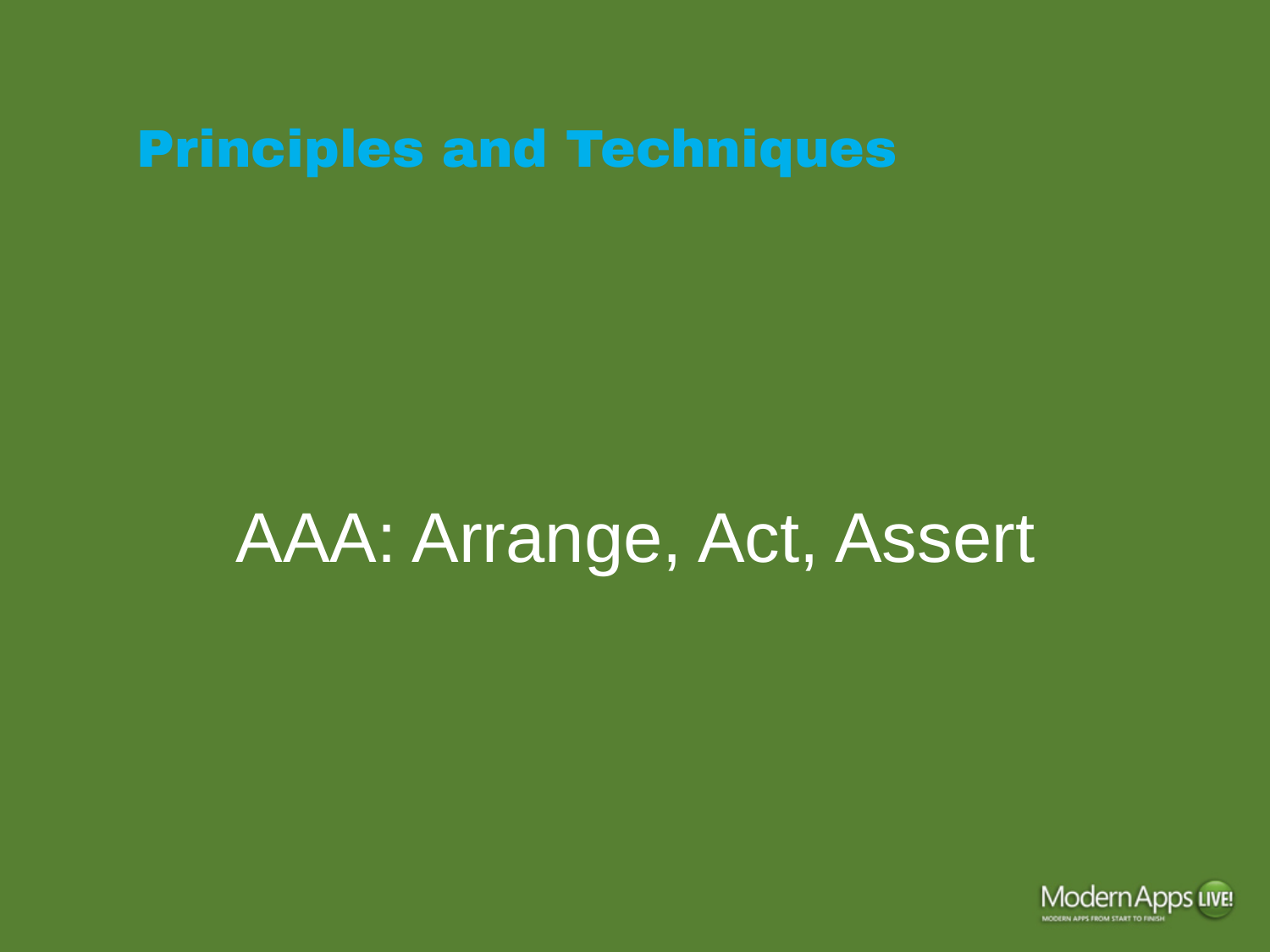

# Principles and Techniques
AAA: Arrange, Act, Assert